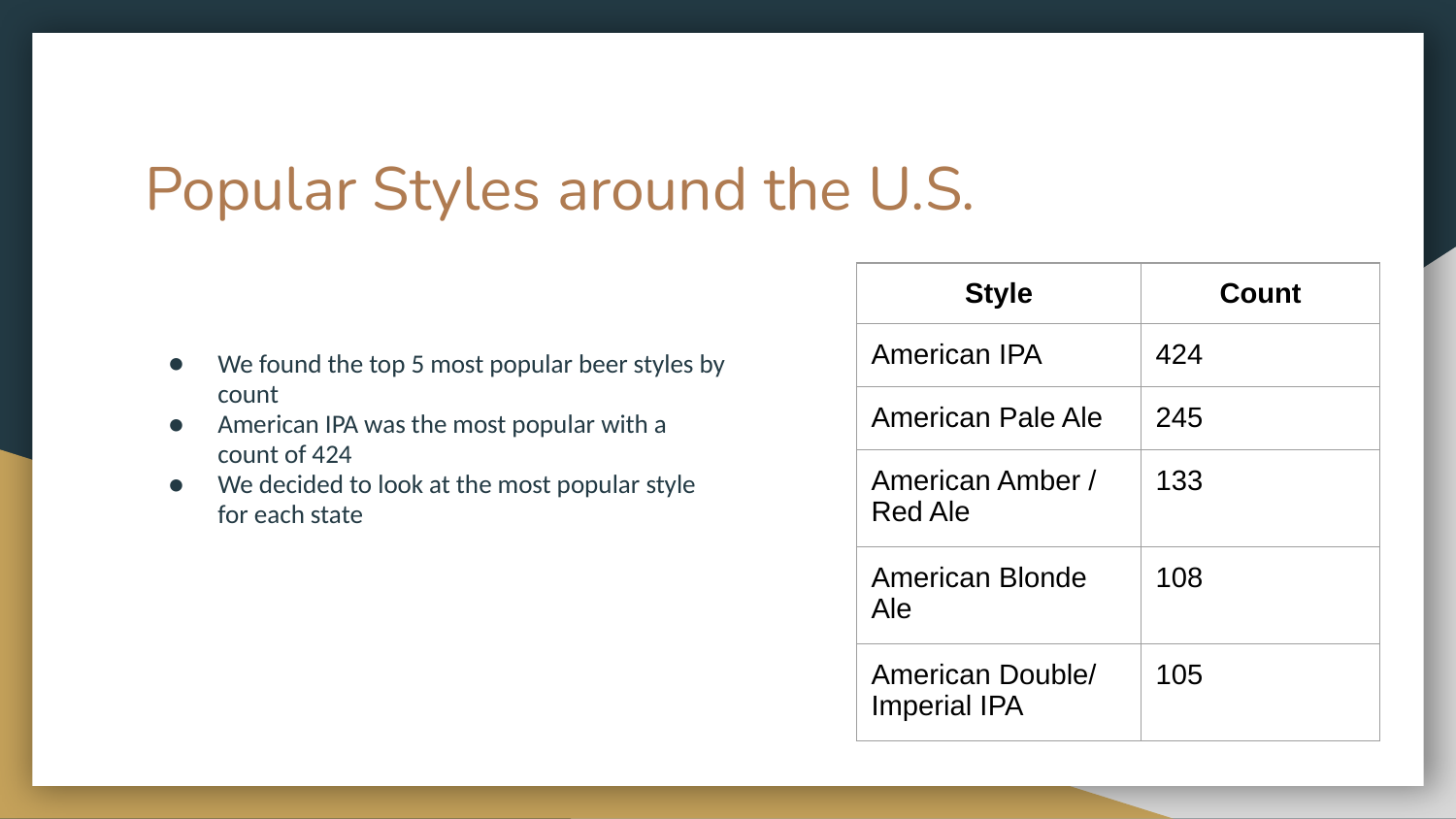

# Popular Styles around the U.S.
| Style | Count |
| --- | --- |
| American IPA | 424 |
| American Pale Ale | 245 |
| American Amber / Red Ale | 133 |
| American Blonde Ale | 108 |
| American Double/ Imperial IPA | 105 |
We found the top 5 most popular beer styles by count
American IPA was the most popular with a count of 424
We decided to look at the most popular style for each state